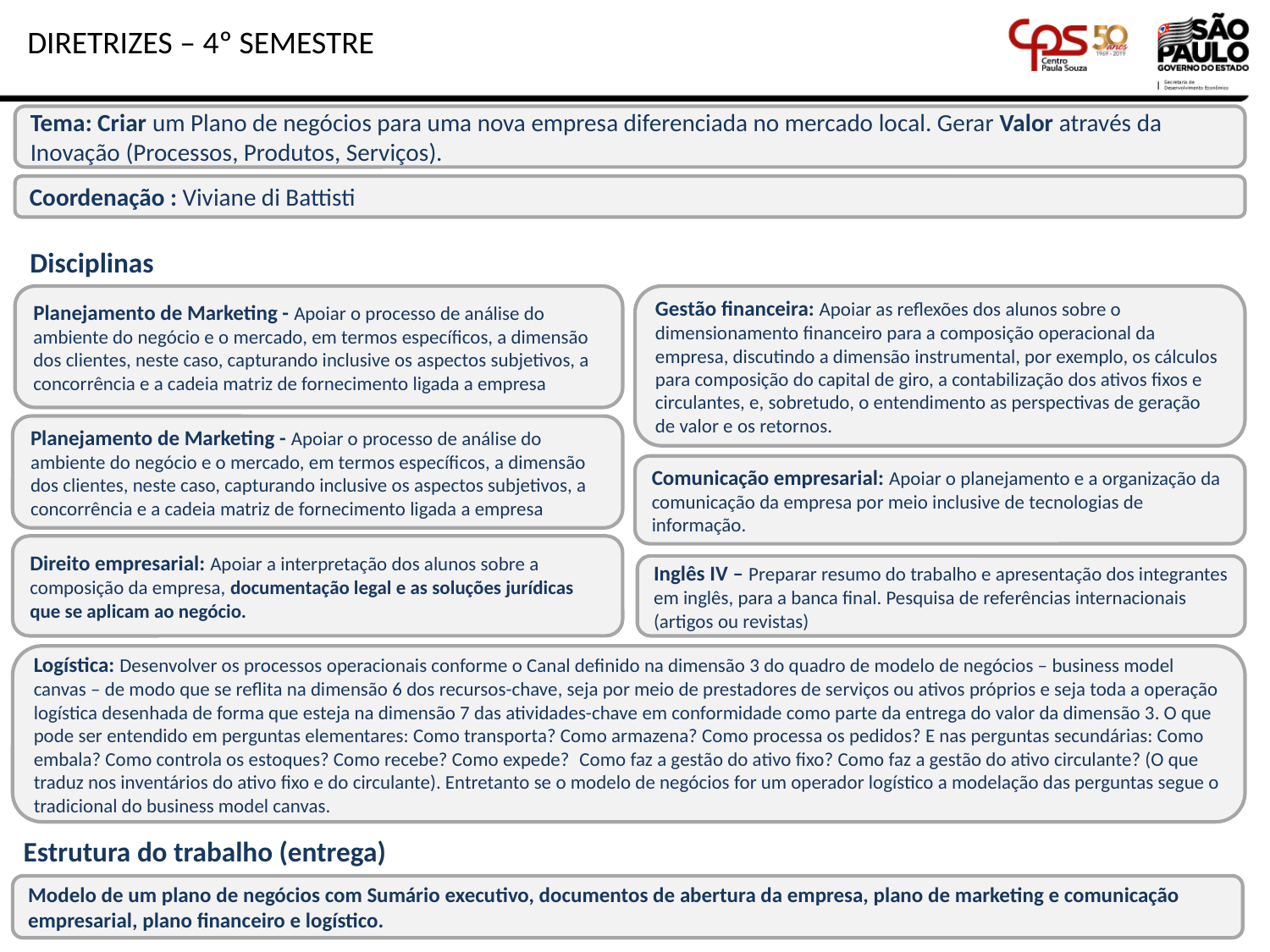

DIRETRIZES – 4º SEMESTRE
Tema: Criar um Plano de negócios para uma nova empresa diferenciada no mercado local. Gerar Valor através da Inovação (Processos, Produtos, Serviços).
Coordenação : Viviane di Battisti
Disciplinas
Gestão financeira: Apoiar as reflexões dos alunos sobre o dimensionamento financeiro para a composição operacional da empresa, discutindo a dimensão instrumental, por exemplo, os cálculos para composição do capital de giro, a contabilização dos ativos fixos e circulantes, e, sobretudo, o entendimento as perspectivas de geração de valor e os retornos.
Planejamento de Marketing - Apoiar o processo de análise do ambiente do negócio e o mercado, em termos específicos, a dimensão dos clientes, neste caso, capturando inclusive os aspectos subjetivos, a concorrência e a cadeia matriz de fornecimento ligada a empresa
Planejamento de Marketing - Apoiar o processo de análise do ambiente do negócio e o mercado, em termos específicos, a dimensão dos clientes, neste caso, capturando inclusive os aspectos subjetivos, a concorrência e a cadeia matriz de fornecimento ligada a empresa
Comunicação empresarial: Apoiar o planejamento e a organização da comunicação da empresa por meio inclusive de tecnologias de informação.
Direito empresarial: Apoiar a interpretação dos alunos sobre a composição da empresa, documentação legal e as soluções jurídicas que se aplicam ao negócio.
Inglês IV – Preparar resumo do trabalho e apresentação dos integrantes em inglês, para a banca final. Pesquisa de referências internacionais (artigos ou revistas)
Logística: Desenvolver os processos operacionais conforme o Canal definido na dimensão 3 do quadro de modelo de negócios – business model canvas – de modo que se reflita na dimensão 6 dos recursos-chave, seja por meio de prestadores de serviços ou ativos próprios e seja toda a operação logística desenhada de forma que esteja na dimensão 7 das atividades-chave em conformidade como parte da entrega do valor da dimensão 3. O que pode ser entendido em perguntas elementares: Como transporta? Como armazena? Como processa os pedidos? E nas perguntas secundárias: Como embala? Como controla os estoques? Como recebe? Como expede?  Como faz a gestão do ativo fixo? Como faz a gestão do ativo circulante? (O que traduz nos inventários do ativo fixo e do circulante). Entretanto se o modelo de negócios for um operador logístico a modelação das perguntas segue o tradicional do business model canvas.
Estrutura do trabalho (entrega)
Modelo de um plano de negócios com Sumário executivo, documentos de abertura da empresa, plano de marketing e comunicação empresarial, plano financeiro e logístico.